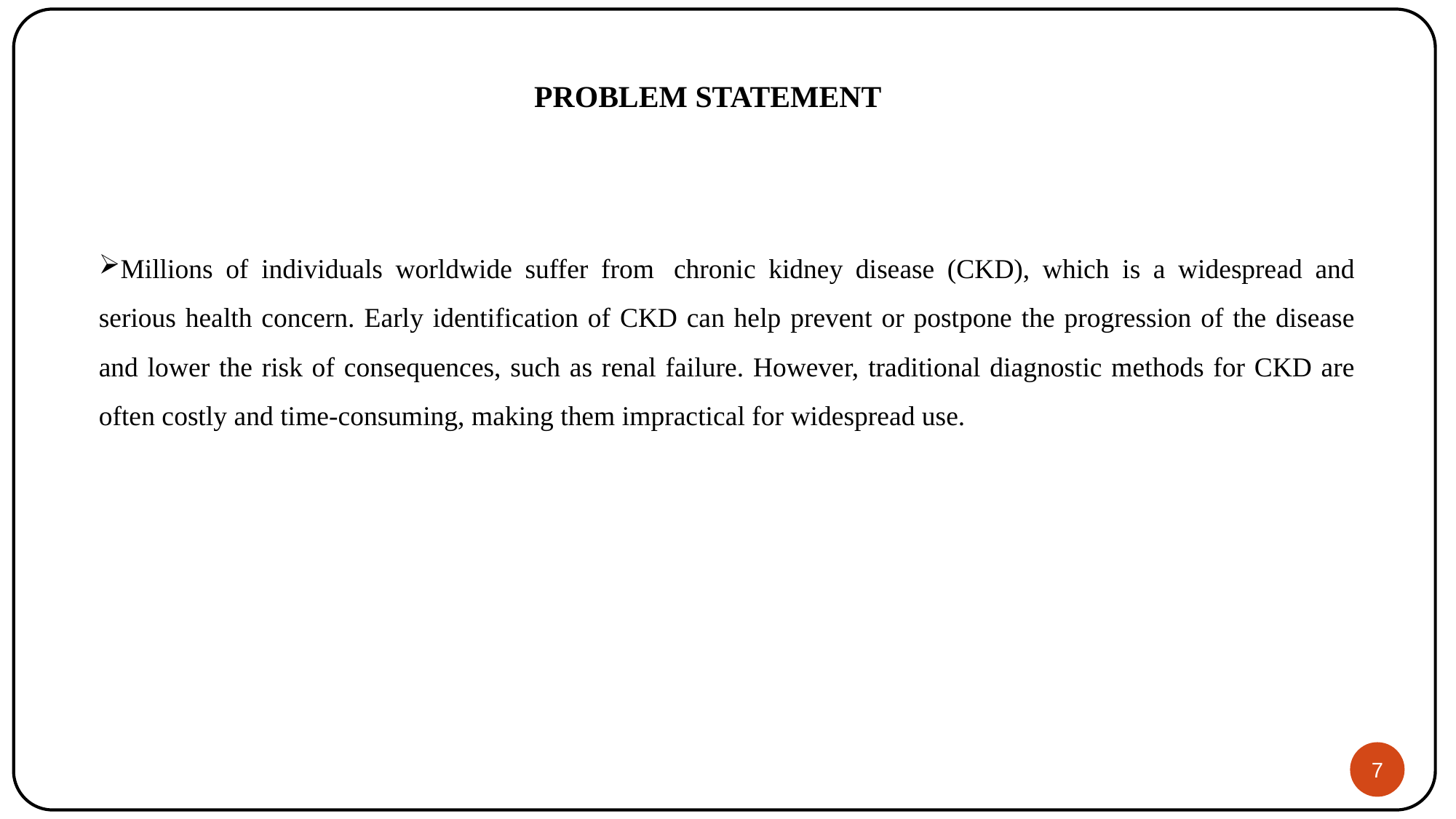

PROBLEM STATEMENT
Millions of individuals worldwide suffer from  chronic kidney disease (CKD), which is a widespread and serious health concern. Early identification of CKD can help prevent or postpone the progression of the disease and lower the risk of consequences, such as renal failure. However, traditional diagnostic methods for CKD are often costly and time-consuming, making them impractical for widespread use.

7
7